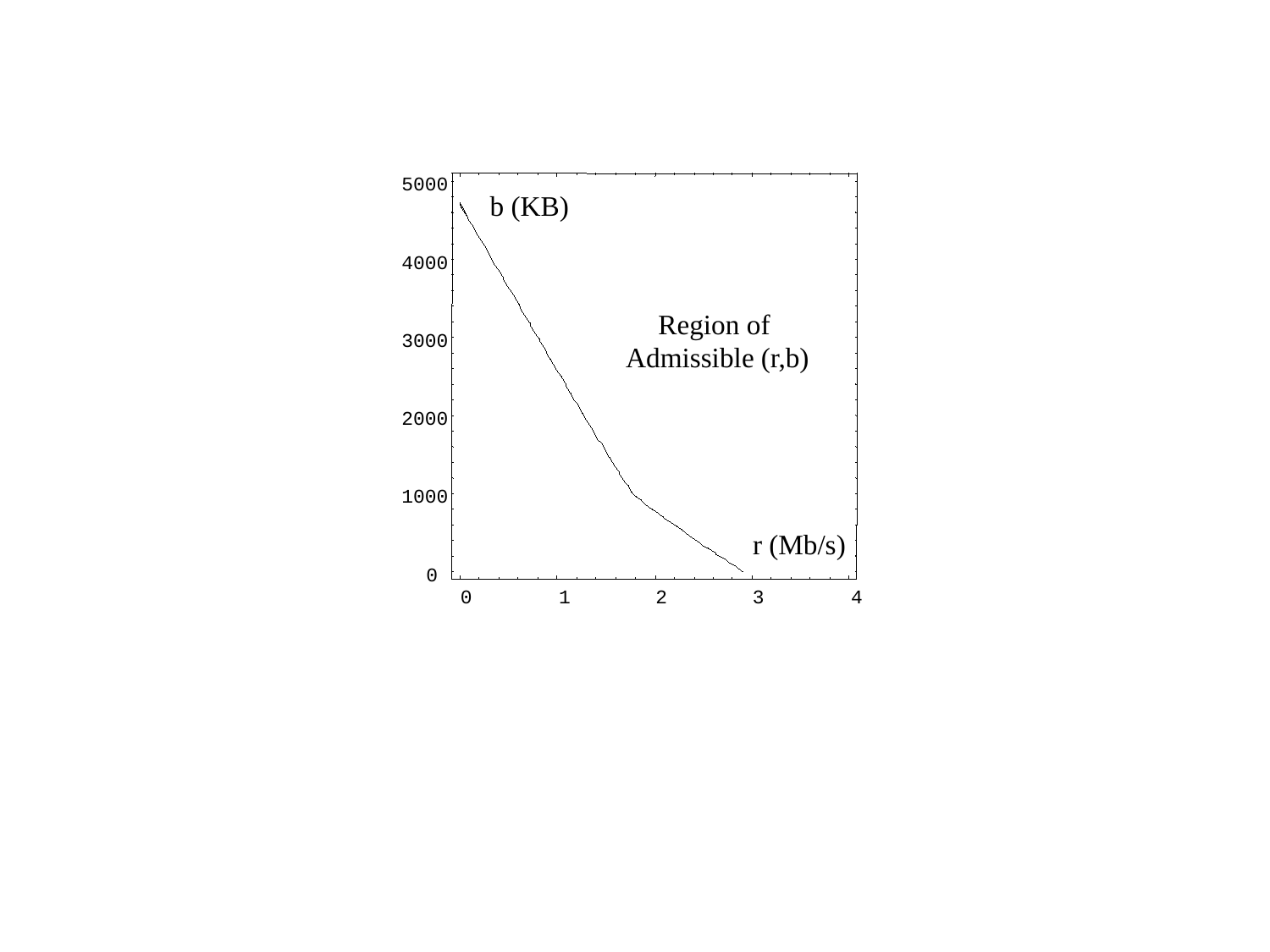

5000

4000

3000

2000

1000

0

0
1
2
3
4
b (KB)
Region of
Admissible (r,b)
r (Mb/s)